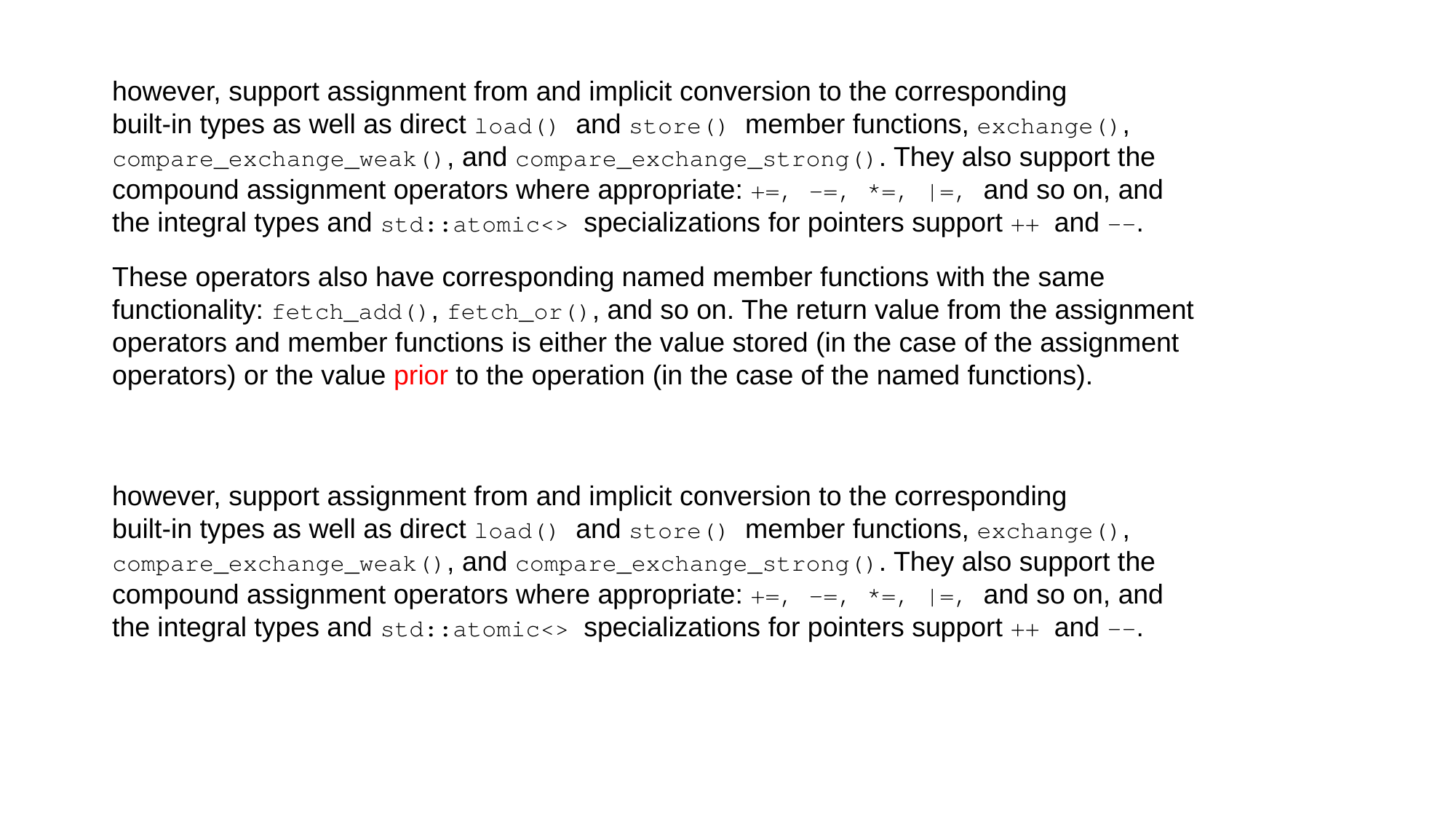

however, support assignment from and implicit conversion to the corresponding
built-in types as well as direct load() and store() member functions, exchange(),
compare_exchange_weak(), and compare_exchange_strong(). They also support the
compound assignment operators where appropriate: +=, -=, *=, |=, and so on, and
the integral types and std::atomic<> specializations for pointers support ++ and --.
These operators also have corresponding named member functions with the same
functionality: fetch_add(), fetch_or(), and so on. The return value from the assignment operators and member functions is either the value stored (in the case of the assignment operators) or the value prior to the operation (in the case of the named functions).
however, support assignment from and implicit conversion to the corresponding
built-in types as well as direct load() and store() member functions, exchange(),
compare_exchange_weak(), and compare_exchange_strong(). They also support the
compound assignment operators where appropriate: +=, -=, *=, |=, and so on, and
the integral types and std::atomic<> specializations for pointers support ++ and --.